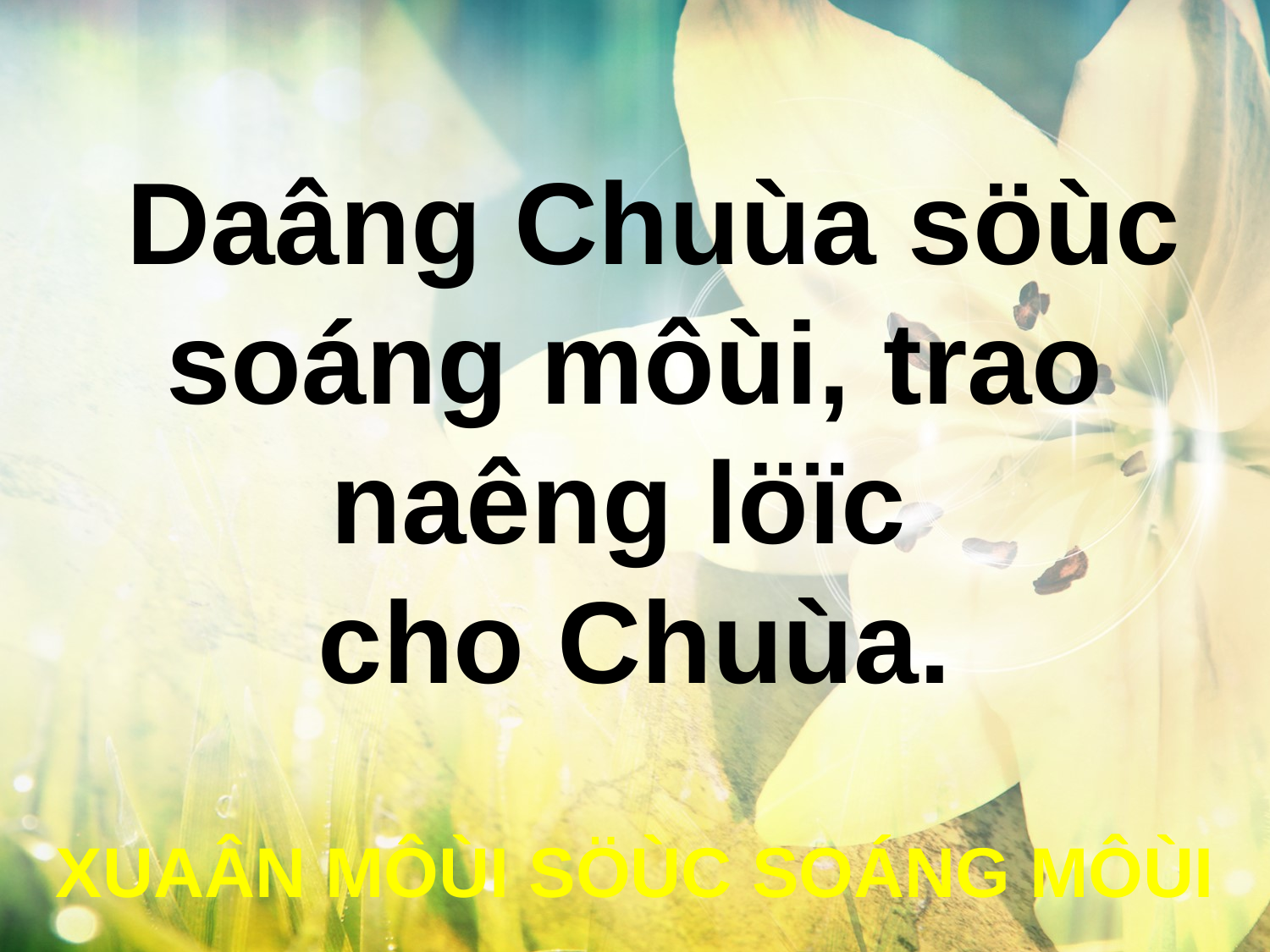

Daâng Chuùa söùc soáng môùi, trao naêng löïc
cho Chuùa.
XUAÂN MÔÙI SÖÙC SOÁNG MÔÙI